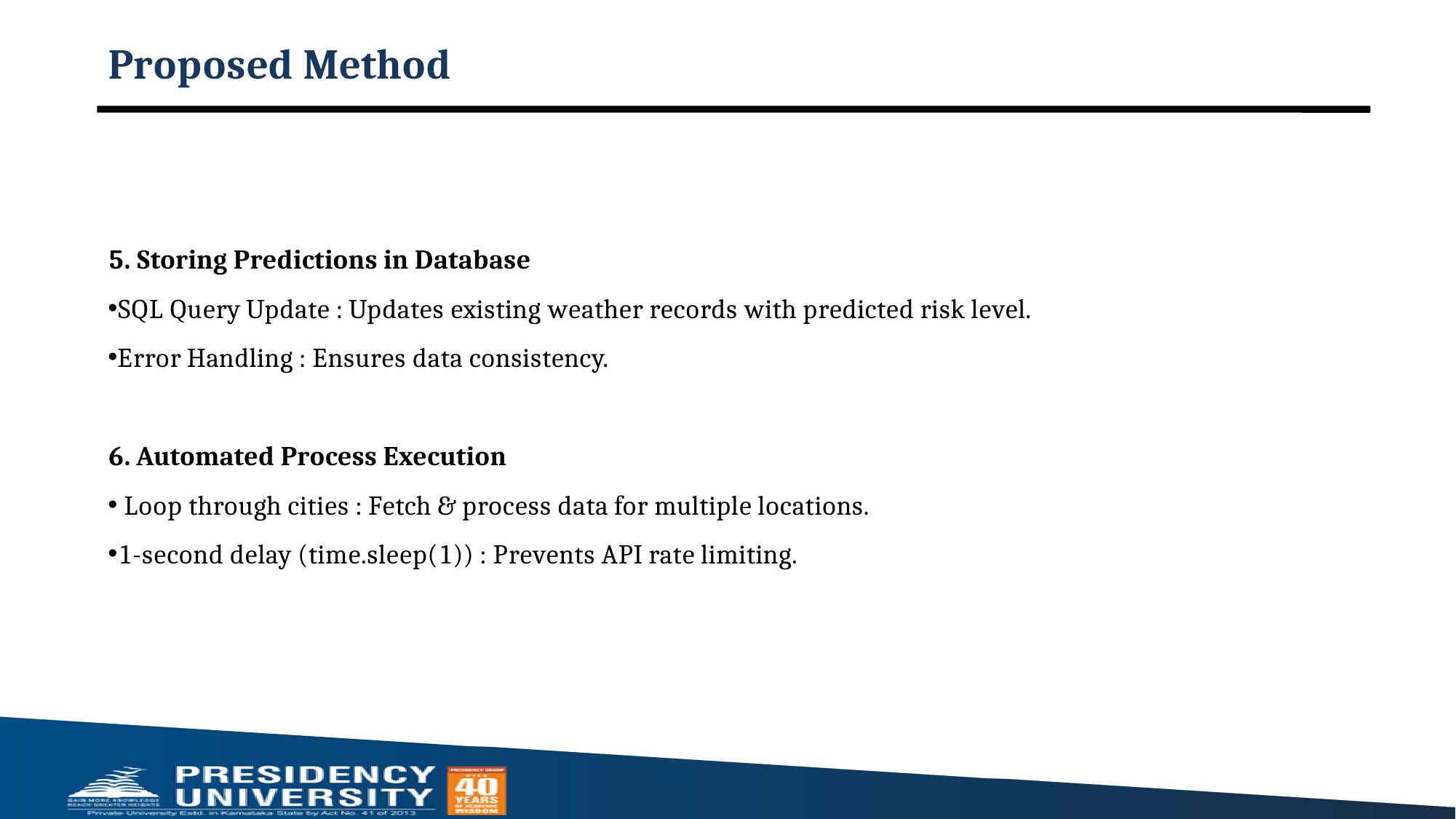

# Proposed Method
5. Storing Predictions in Database
SQL Query Update : Updates existing weather records with predicted risk level.
Error Handling : Ensures data consistency.

6. Automated Process Execution
 Loop through cities : Fetch & process data for multiple locations.
1-second delay (time.sleep(1)) : Prevents API rate limiting.